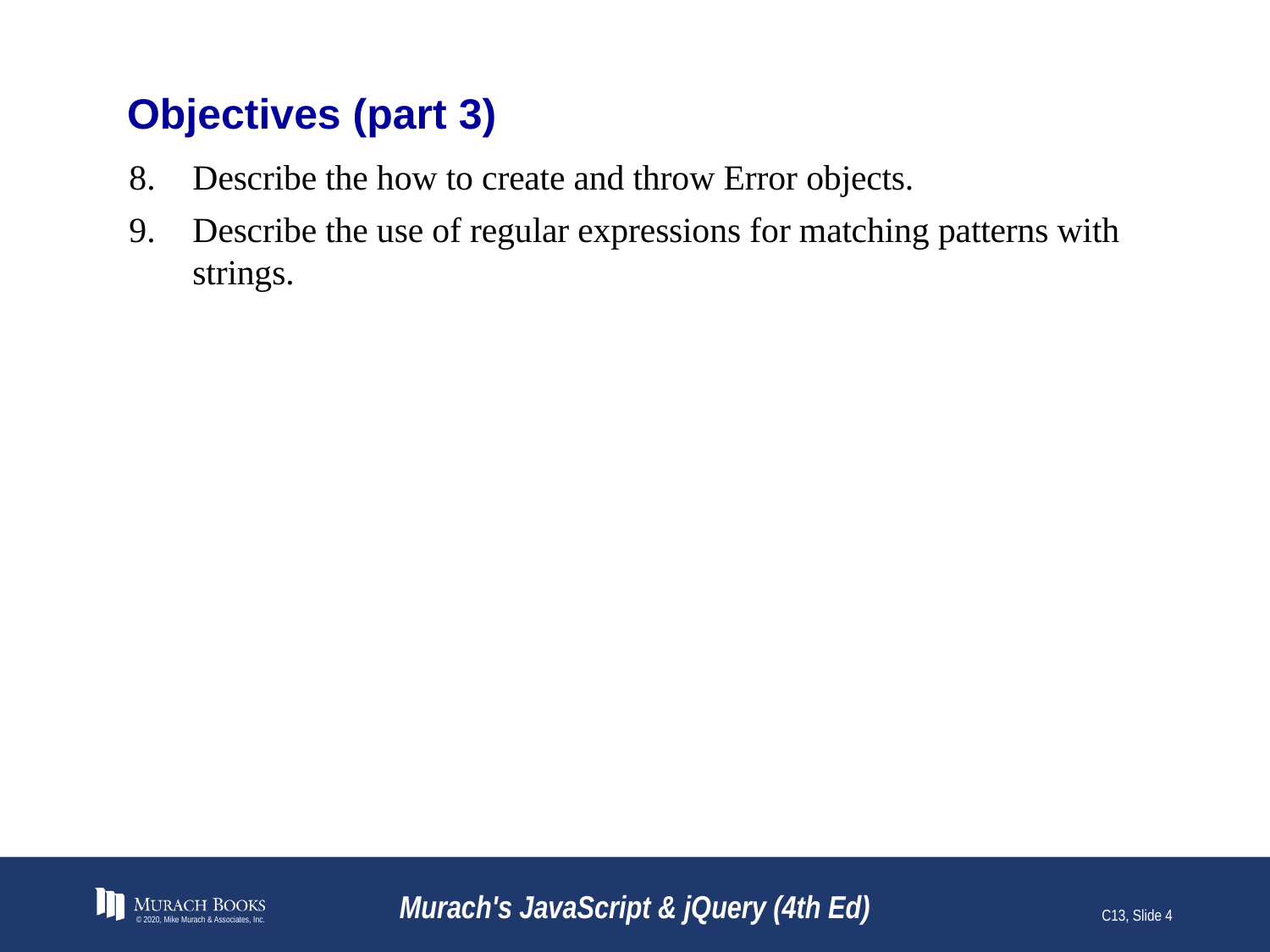

# Objectives (part 3)
Describe the how to create and throw Error objects.
Describe the use of regular expressions for matching patterns with strings.

© 2020, Mike Murach & Associates, Inc.
Murach's JavaScript & jQuery (4th Ed)

C13, Slide 4